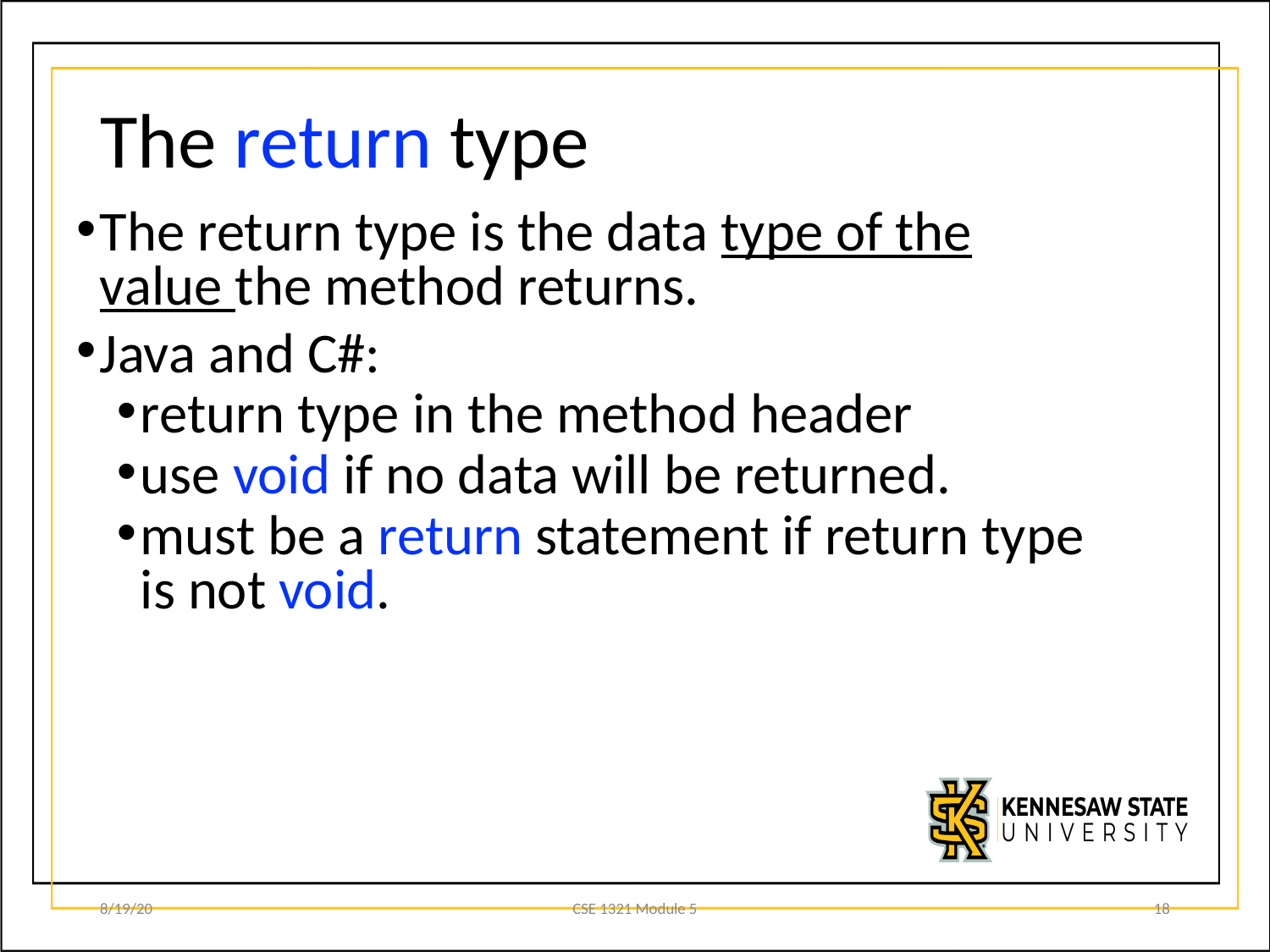

# The return type
The return type is the data type of the value the method returns.
Java and C#:
return type in the method header
use void if no data will be returned.
must be a return statement if return type is not void.
8/19/20
CSE 1321 Module 5
18